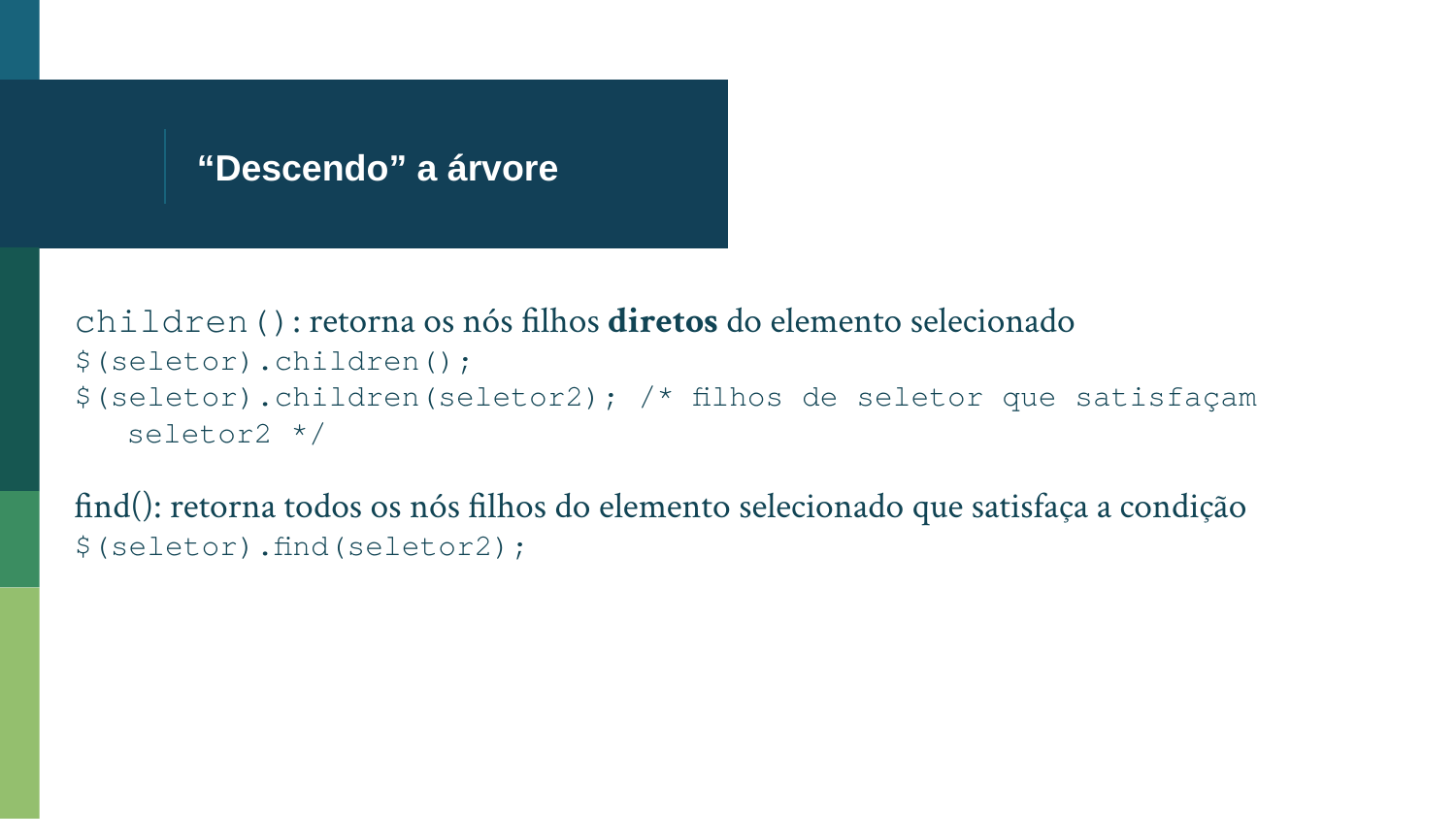

# “Descendo” a árvore
children(): retorna os nós filhos diretos do elemento selecionado
$(seletor).children();
$(seletor).children(seletor2); /* filhos de seletor que satisfaçam seletor2 */

find(): retorna todos os nós filhos do elemento selecionado que satisfaça a condição
$(seletor).find(seletor2);